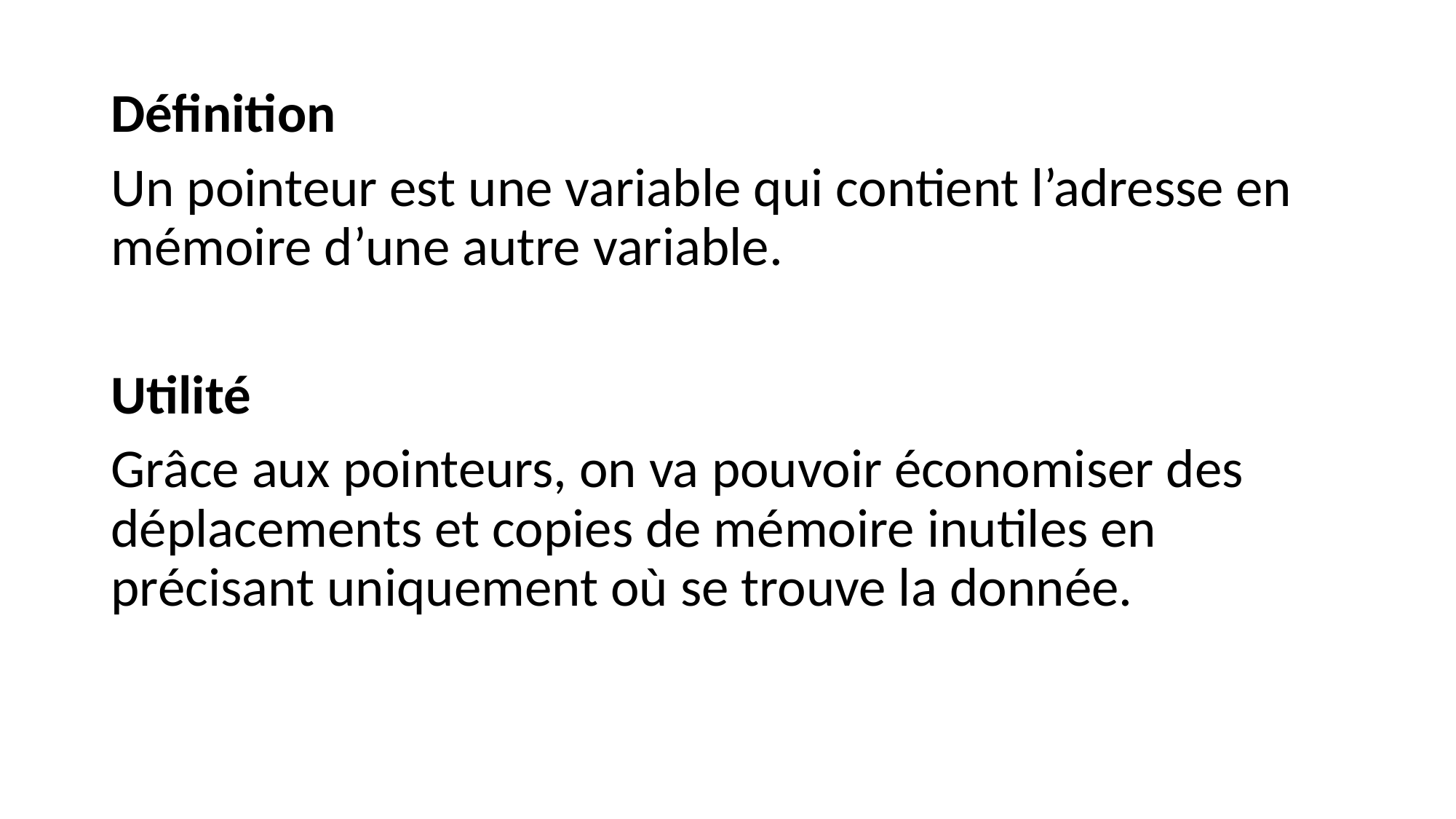

Définition
Un pointeur est une variable qui contient l’adresse en mémoire d’une autre variable.

Utilité
Grâce aux pointeurs, on va pouvoir économiser des déplacements et copies de mémoire inutiles en précisant uniquement où se trouve la donnée.